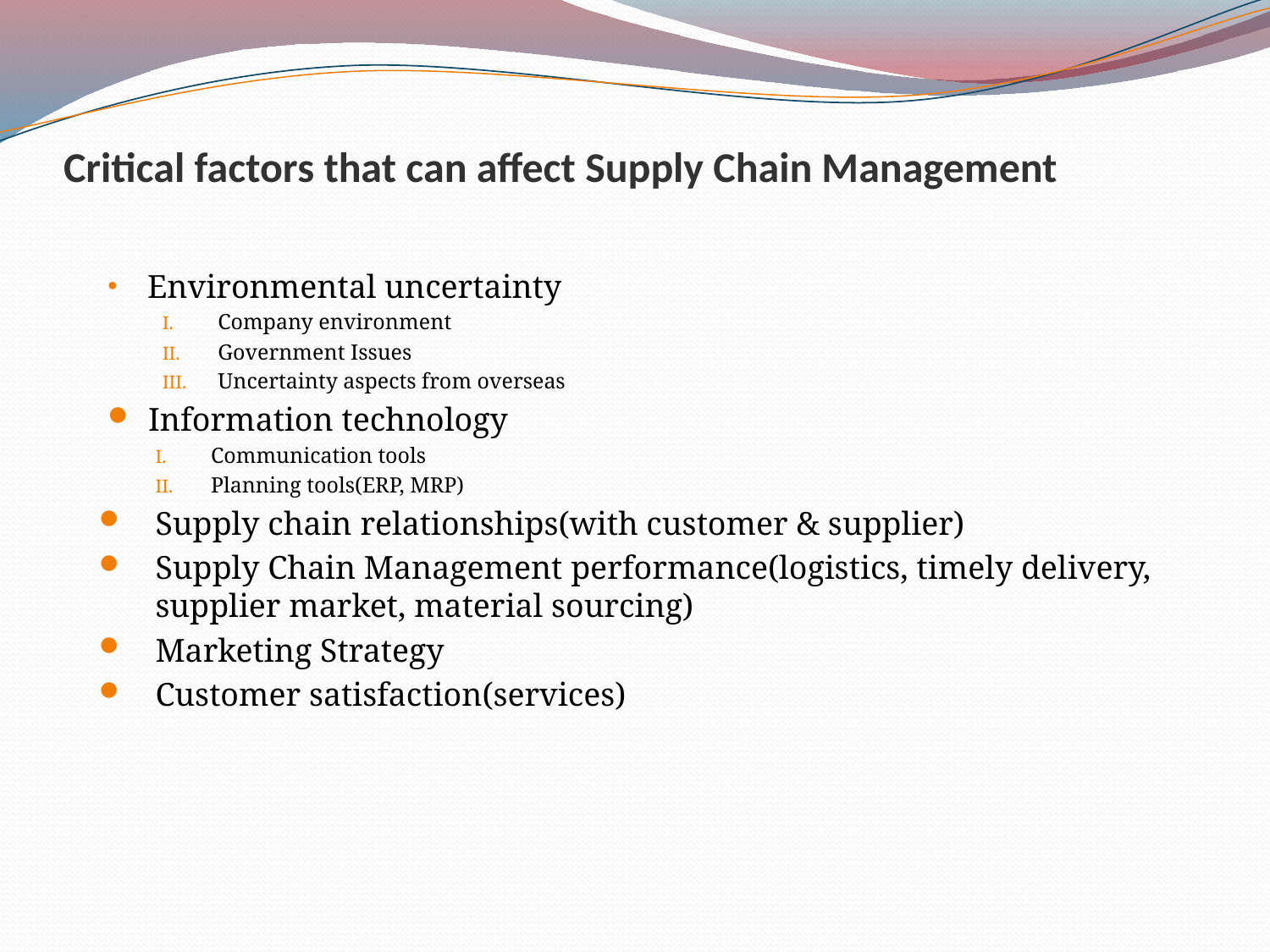

# Critical factors that can affect Supply Chain Management

Environmental uncertainty
Company environment
Government Issues
Uncertainty aspects from overseas
Information technology
Communication tools
Planning tools(ERP, MRP)
Supply chain relationships(with customer & supplier)
Supply Chain Management performance(logistics, timely delivery, supplier market, material sourcing)
Marketing Strategy
Customer satisfaction(services)